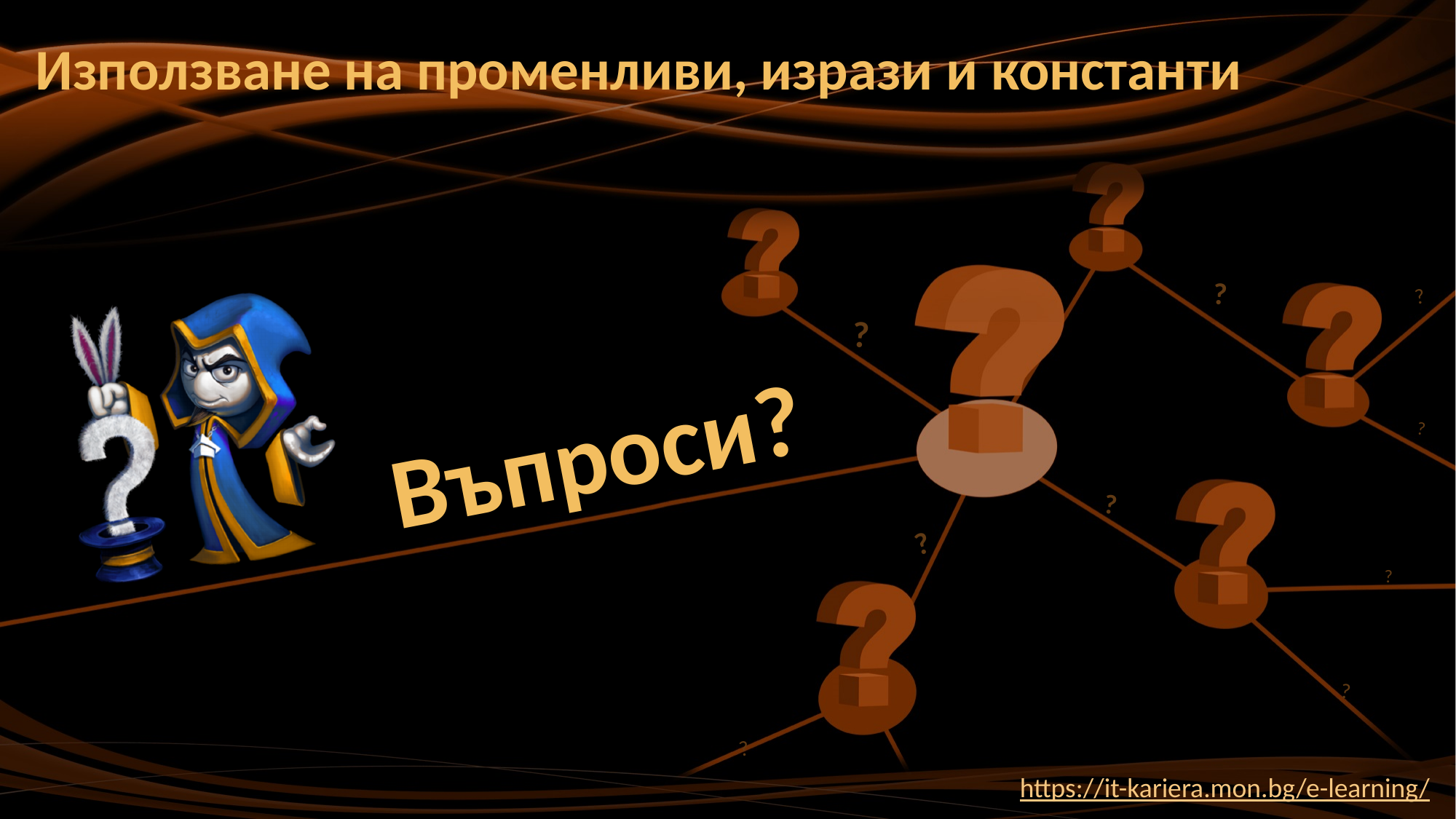

# Използване на променливи, изрази и константи
https://it-kariera.mon.bg/e-learning/